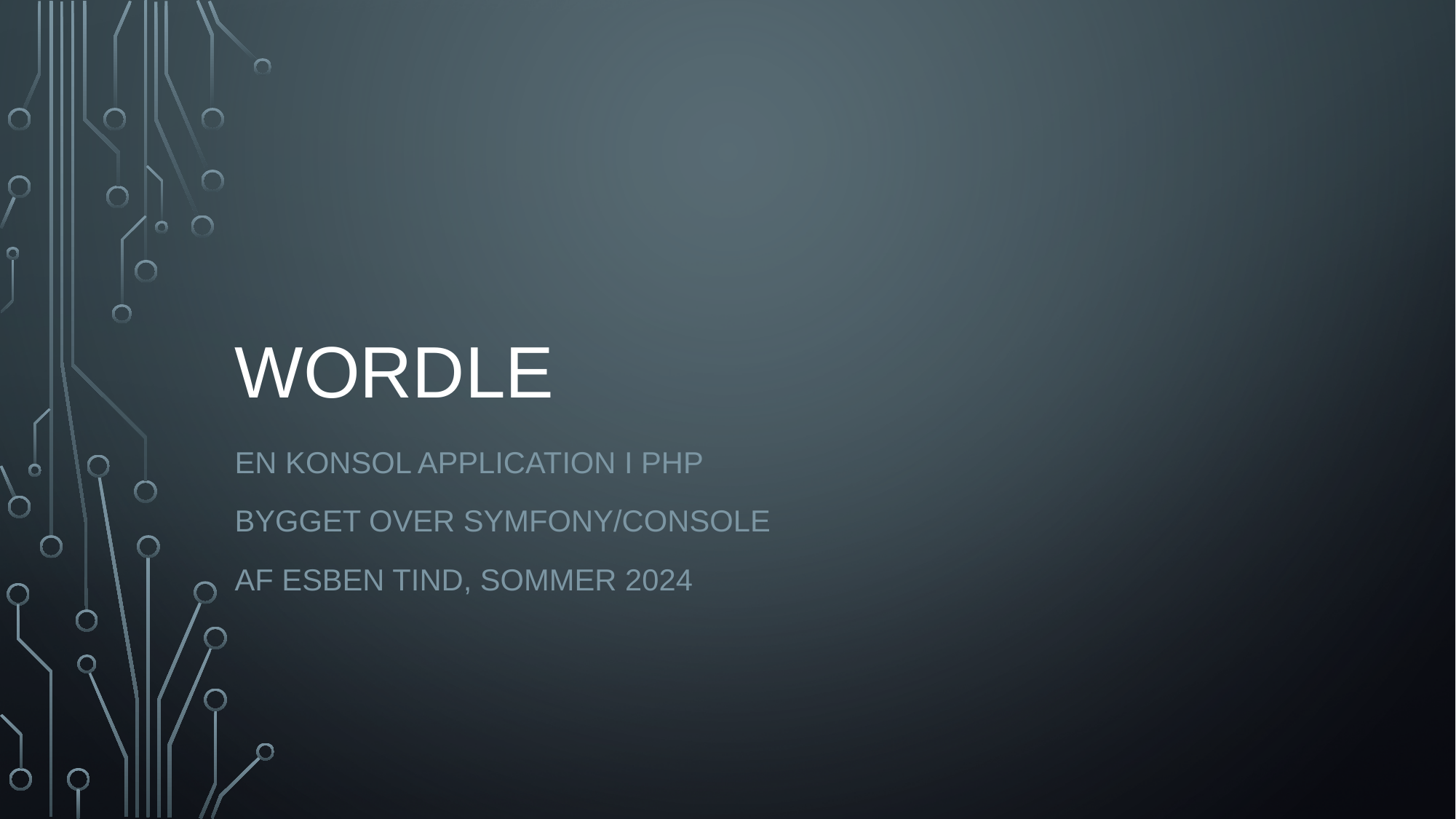

# Wordle
En konsol application i PHP
Bygget over symfony/console
Af Esben Tind, sommer 2024